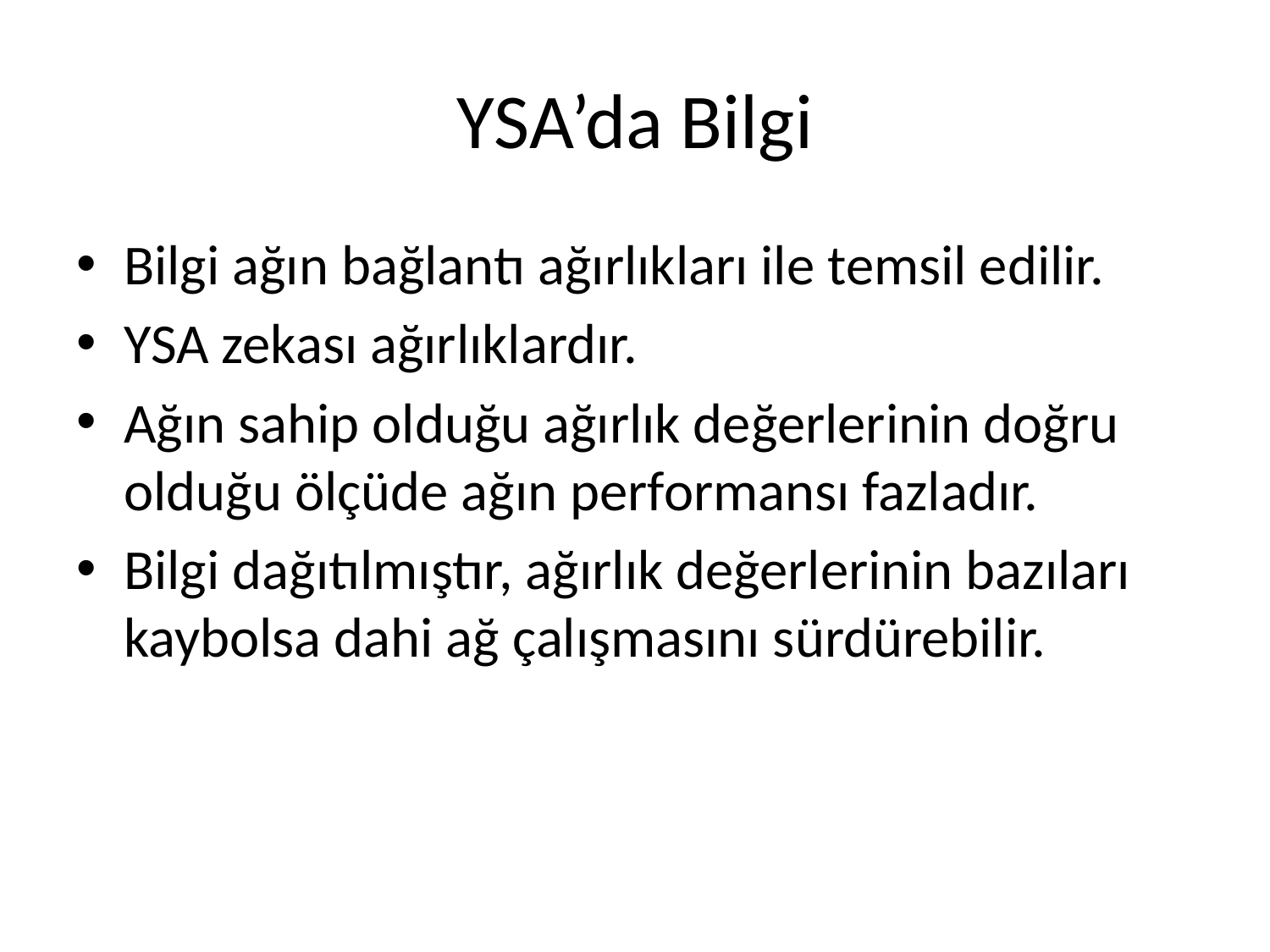

# YSA’da Bilgi
Bilgi ağın bağlantı ağırlıkları ile temsil edilir.
YSA zekası ağırlıklardır.
Ağın sahip olduğu ağırlık değerlerinin doğru olduğu ölçüde ağın performansı fazladır.
Bilgi dağıtılmıştır, ağırlık değerlerinin bazıları kaybolsa dahi ağ çalışmasını sürdürebilir.